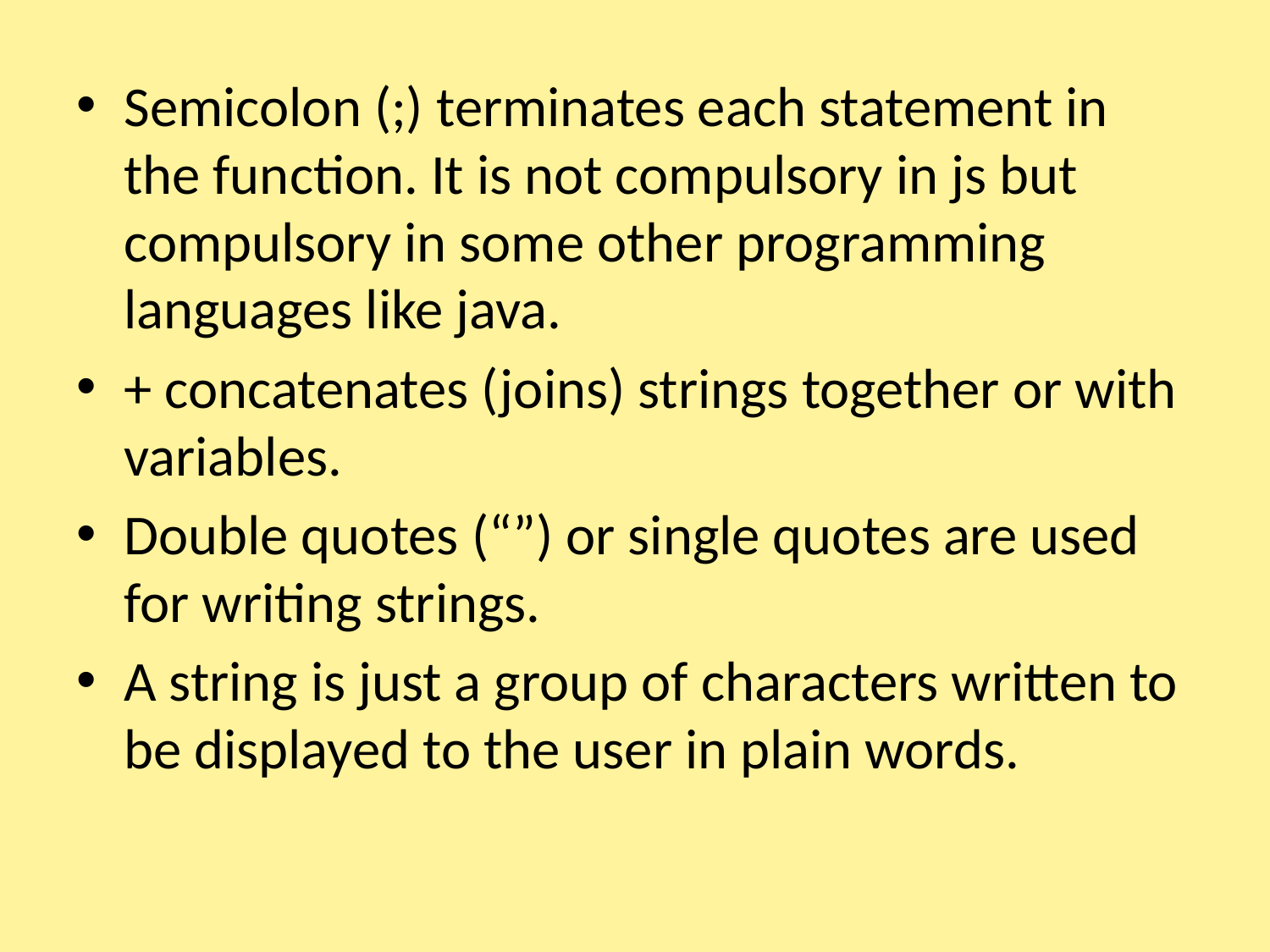

Semicolon (;) terminates each statement in the function. It is not compulsory in js but compulsory in some other programming languages like java.
+ concatenates (joins) strings together or with variables.
Double quotes (“”) or single quotes are used for writing strings.
A string is just a group of characters written to be displayed to the user in plain words.